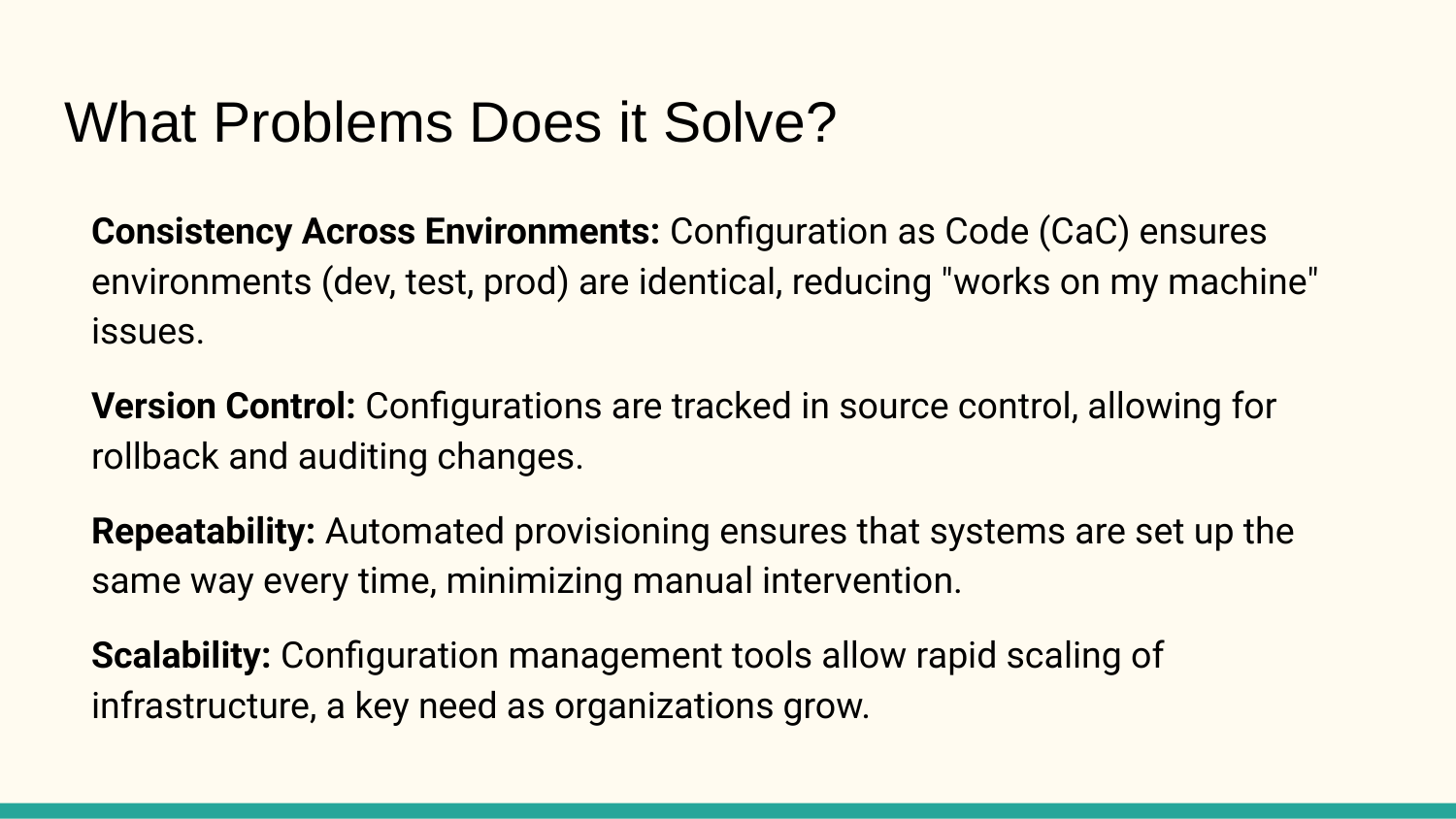

# What Problems Does it Solve?
Consistency Across Environments: Configuration as Code (CaC) ensures environments (dev, test, prod) are identical, reducing "works on my machine" issues.
Version Control: Configurations are tracked in source control, allowing for rollback and auditing changes.
Repeatability: Automated provisioning ensures that systems are set up the same way every time, minimizing manual intervention.
Scalability: Configuration management tools allow rapid scaling of infrastructure, a key need as organizations grow.